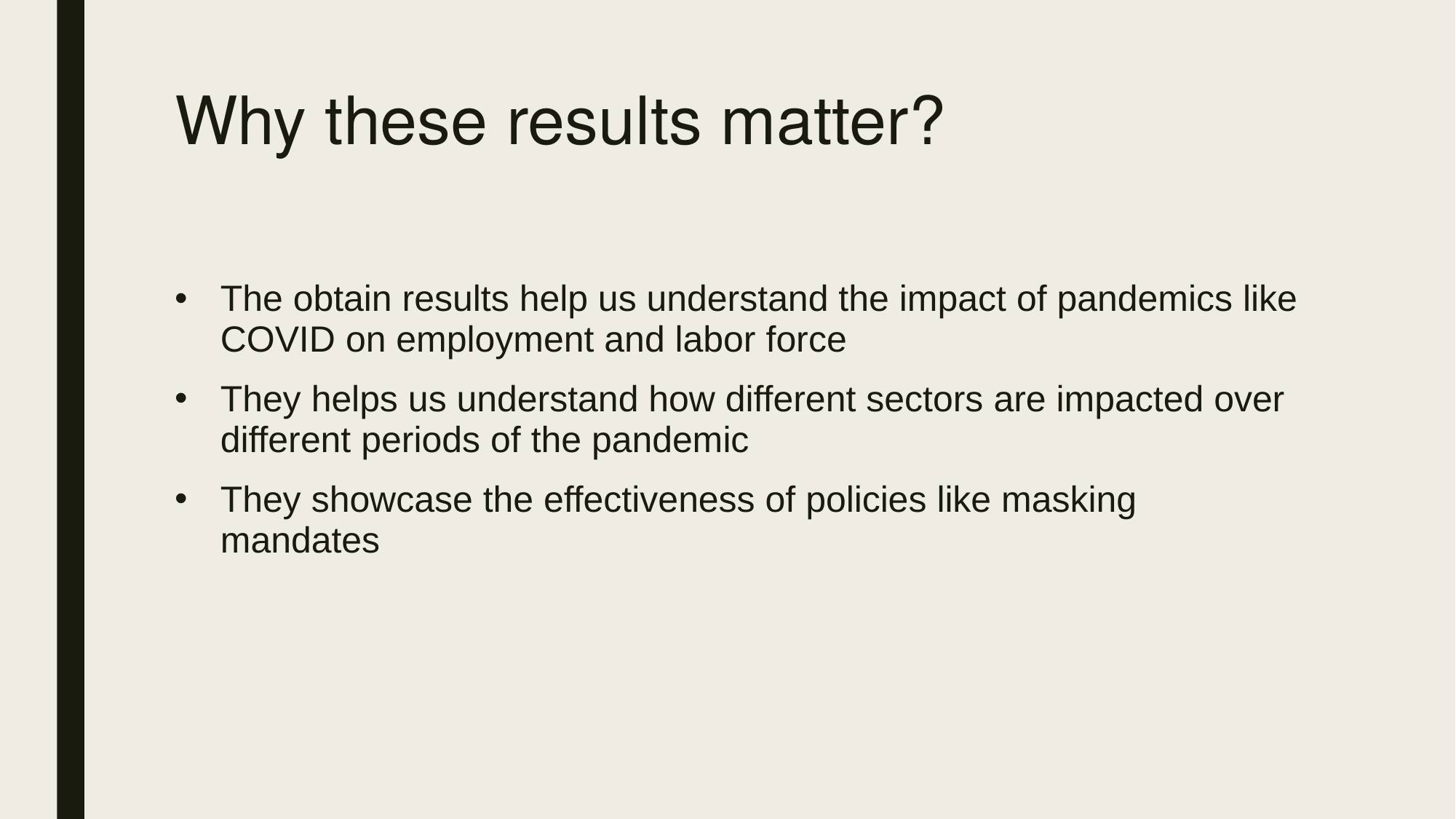

# Why these results matter?
The obtain results help us understand the impact of pandemics like COVID on employment and labor force
They helps us understand how different sectors are impacted over different periods of the pandemic
They showcase the effectiveness of policies like masking mandates